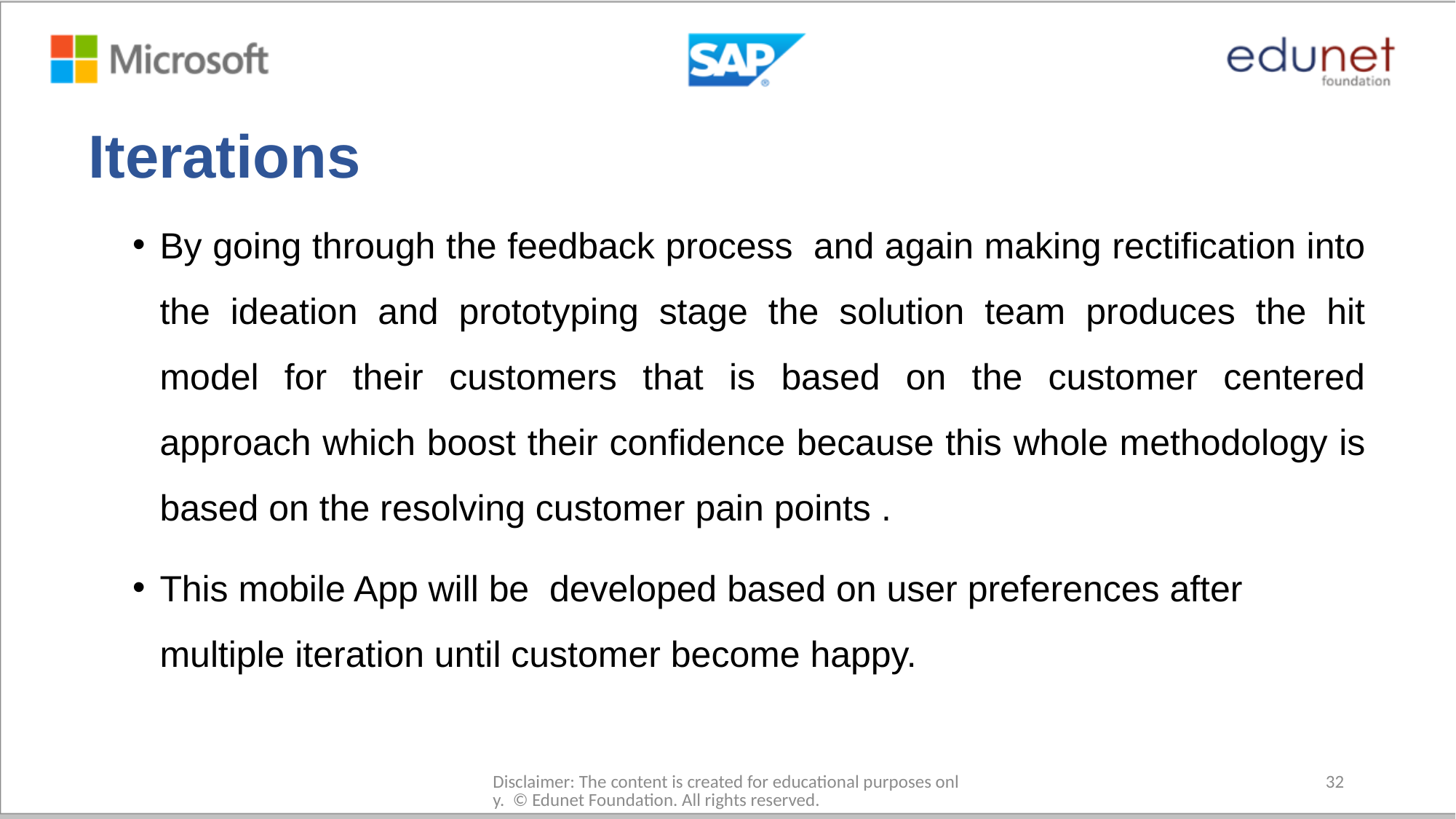

# Iterations
By going through the feedback process  and again making rectification into the ideation and prototyping stage the solution team produces the hit model for their customers that is based on the customer centered approach which boost their confidence because this whole methodology is based on the resolving customer pain points .
This mobile App will be  developed based on user preferences after multiple iteration until customer become happy.
Disclaimer: The content is created for educational purposes only.  © Edunet Foundation. All rights reserved.​
32